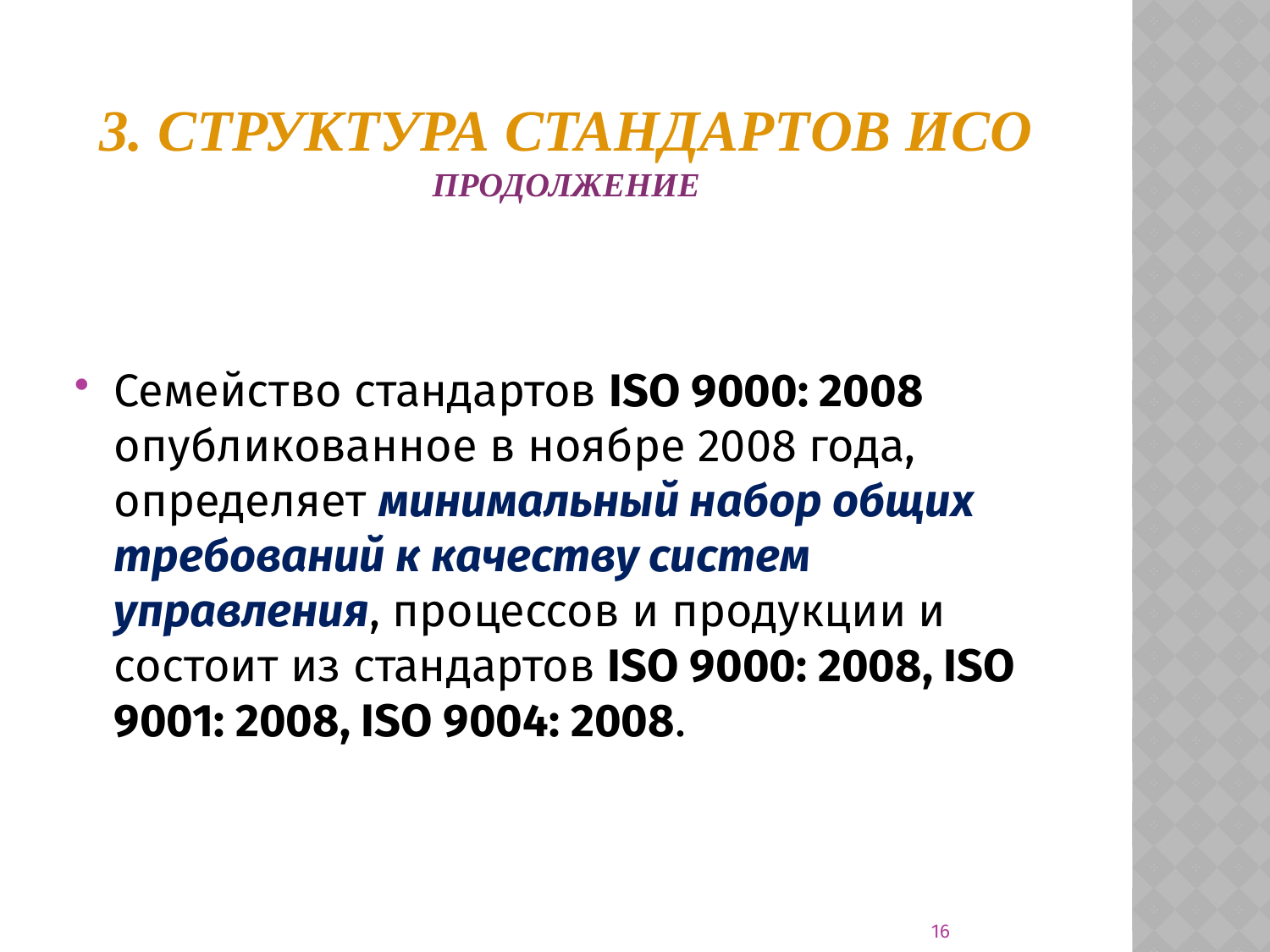

# 3. Структура стандартов ИСО продолжение

Семейство стандартов ISO 9000: 2008 опубликованное в ноябре 2008 года, определяет минимальный набор общих требований к качеству систем управления, процессов и продукции и состоит из стандартов ISO 9000: 2008, ISO 9001: 2008, ISO 9004: 2008.
16